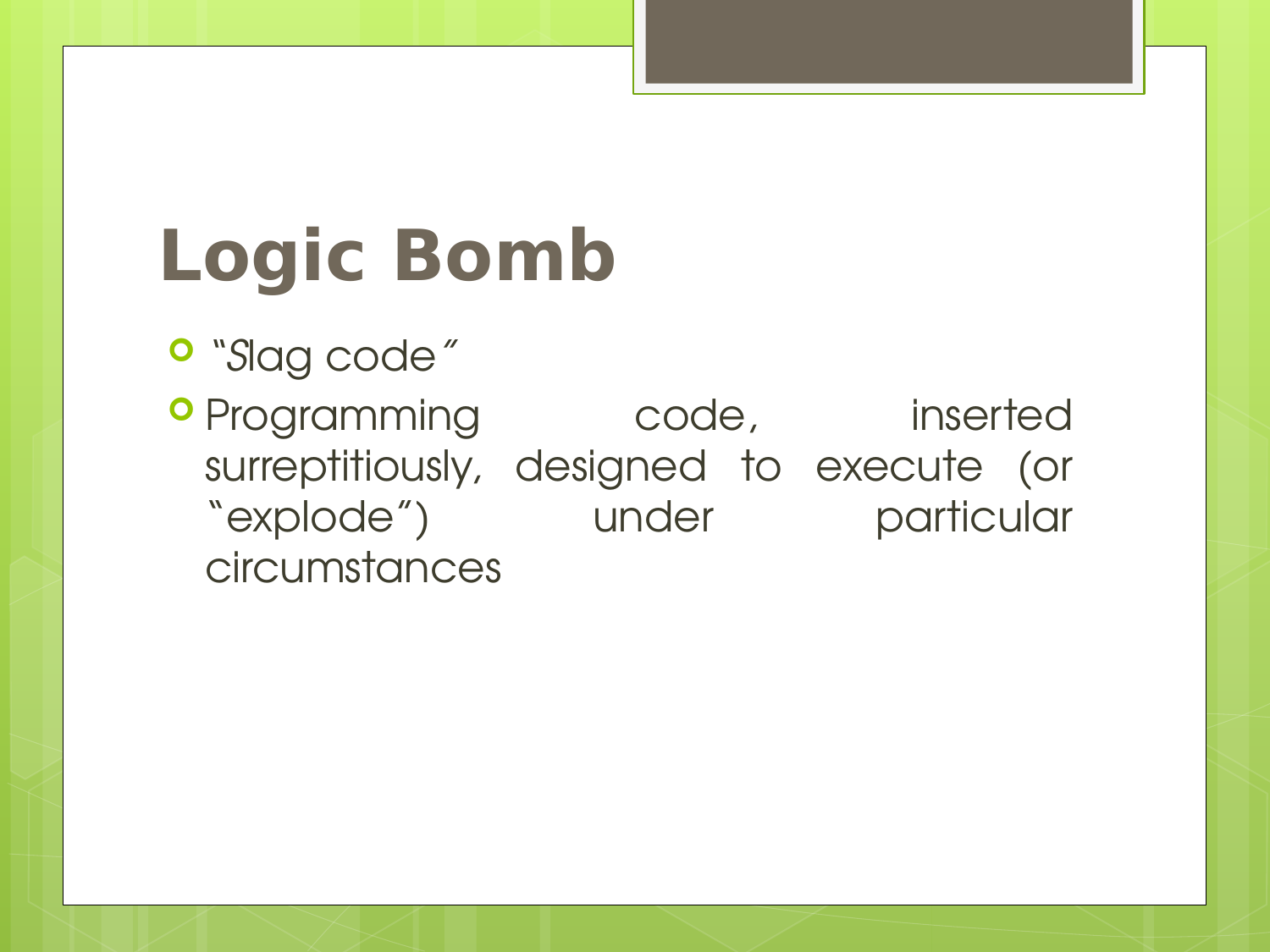

# Logic Bomb
“Slag code”
Programming code, inserted surreptitiously, designed to execute (or “explode”) under particular circumstances